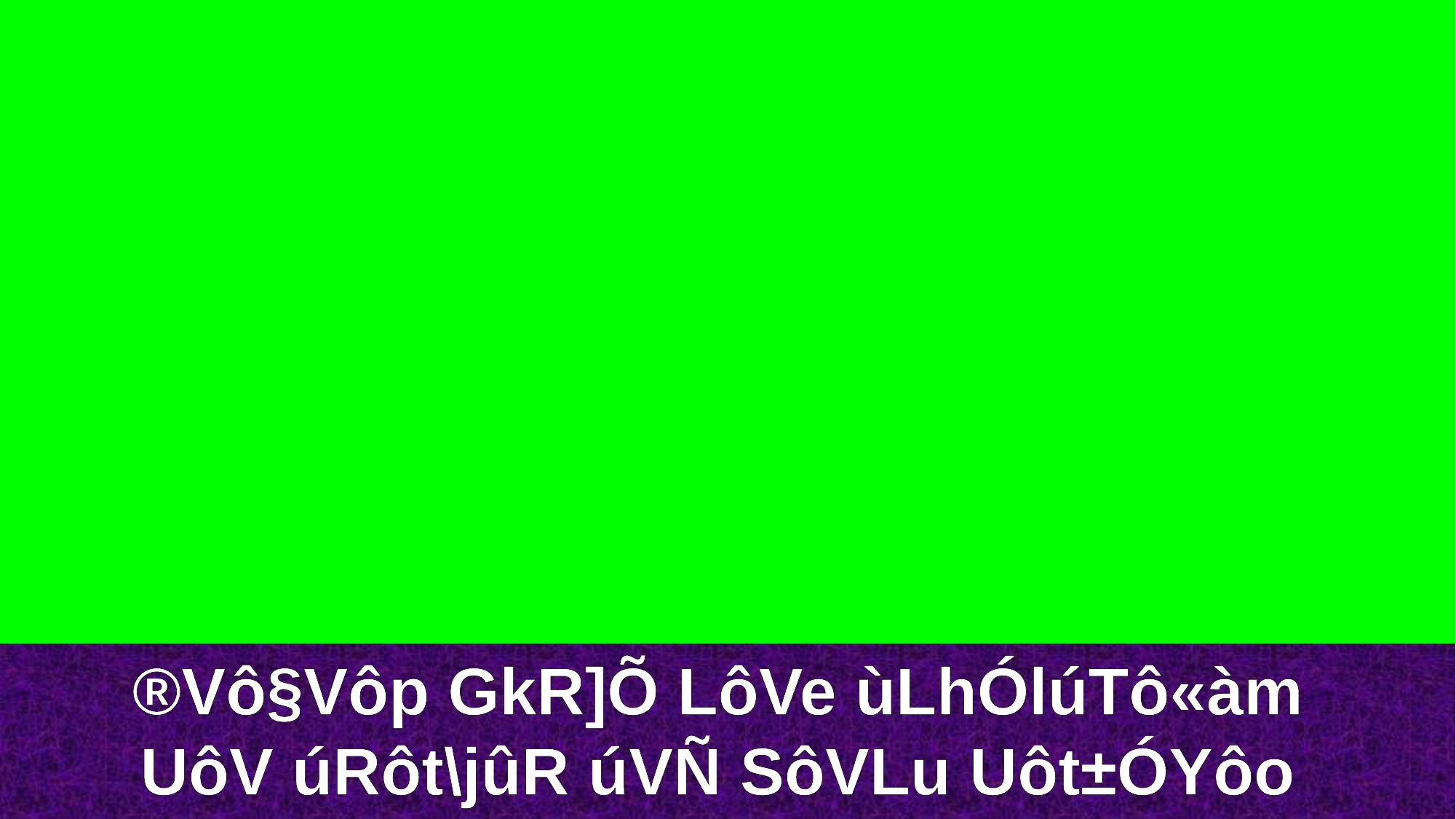

®Vô§Vôp GkR]Õ LôVe ùLhÓlúTô«àm
UôV úRôt\jûR úVÑ SôVLu Uôt±ÓYôo